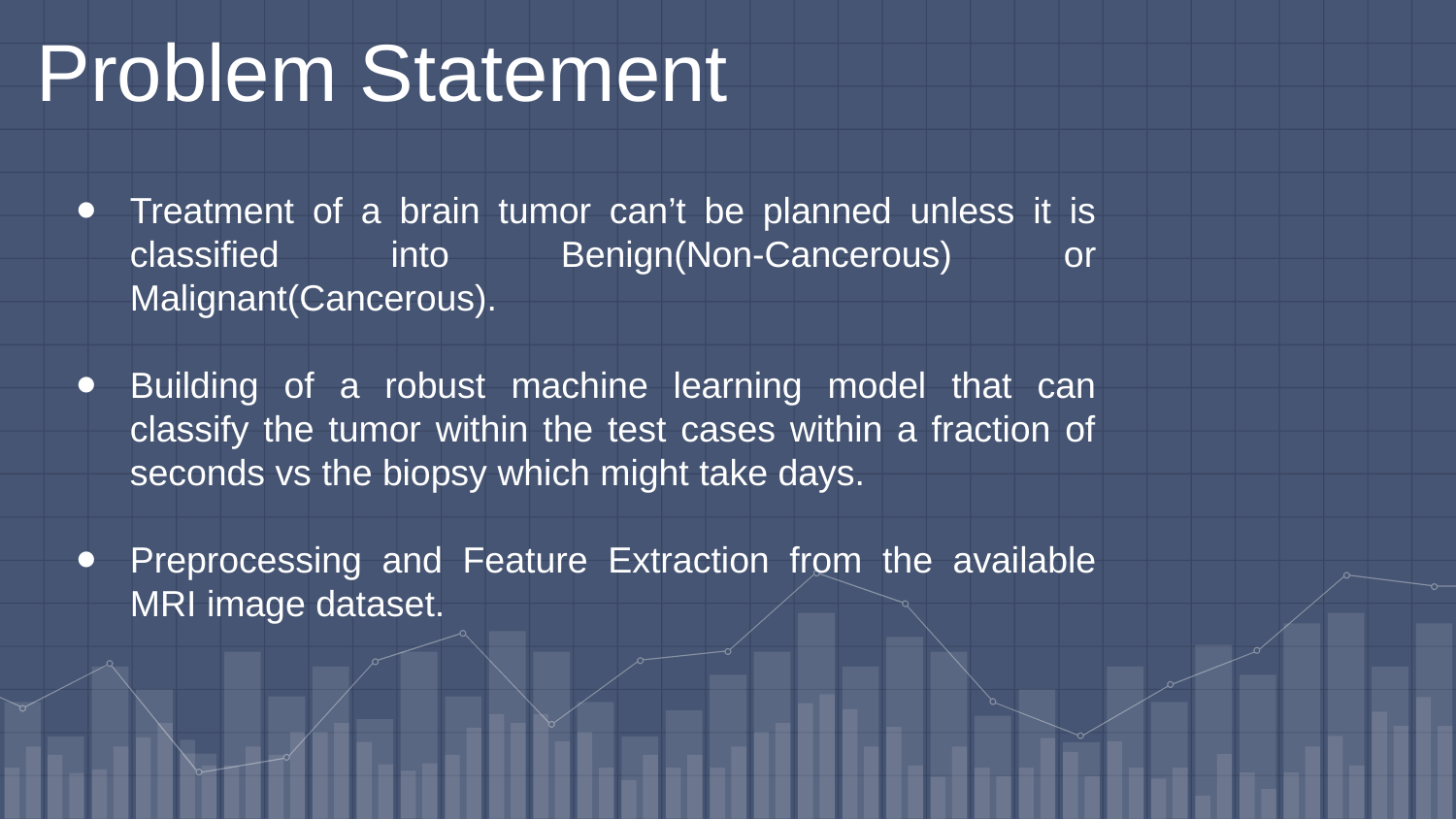

Problem Statement
Treatment of a brain tumor can’t be planned unless it is classified into Benign(Non-Cancerous) or Malignant(Cancerous).

Building of a robust machine learning model that can classify the tumor within the test cases within a fraction of seconds vs the biopsy which might take days.

Preprocessing and Feature Extraction from the available MRI image dataset.